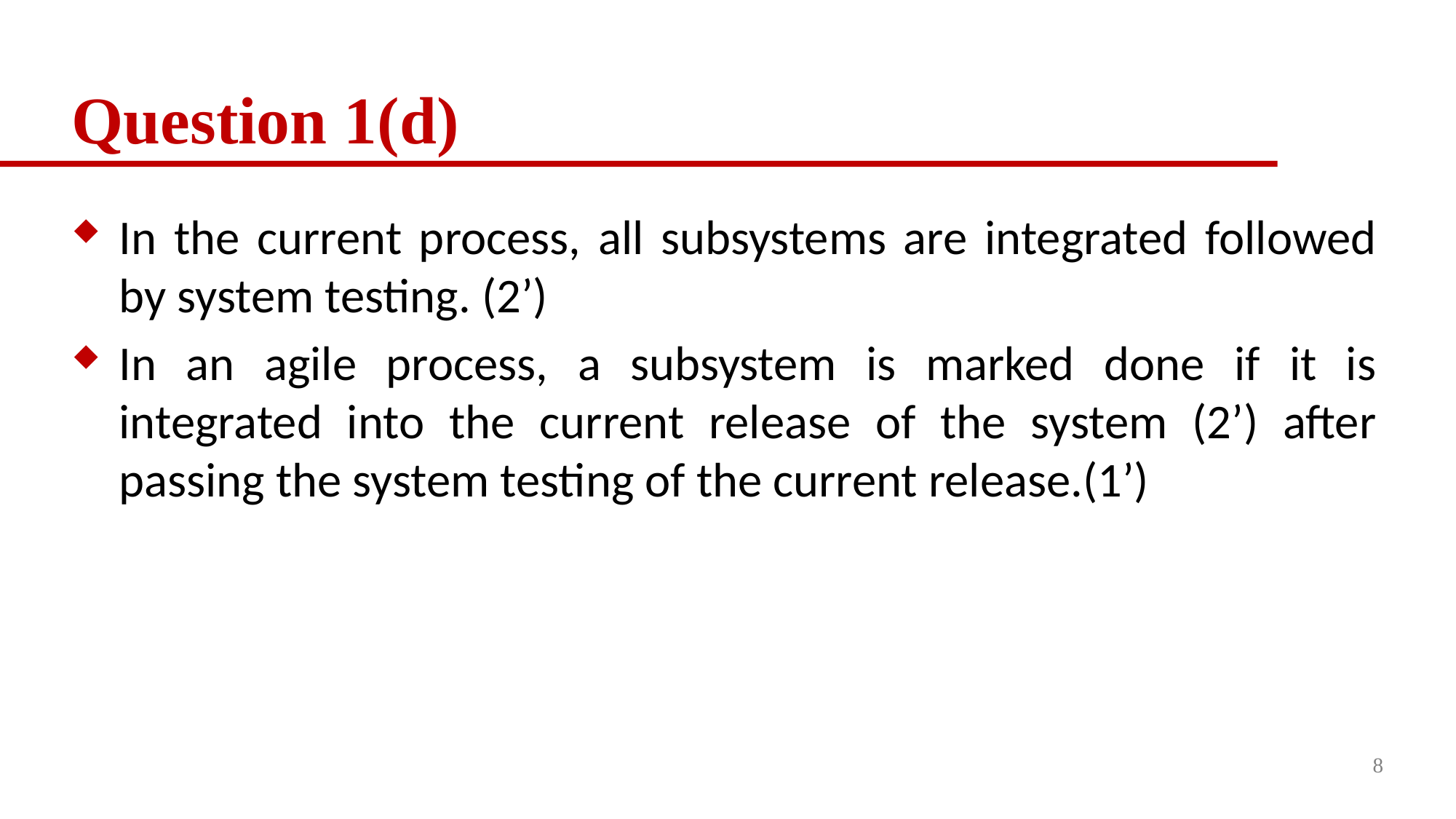

# Question 1(d)
In the current process, all subsystems are integrated followed by system testing. (2’)
In an agile process, a subsystem is marked done if it is integrated into the current release of the system (2’) after passing the system testing of the current release.(1’)

8